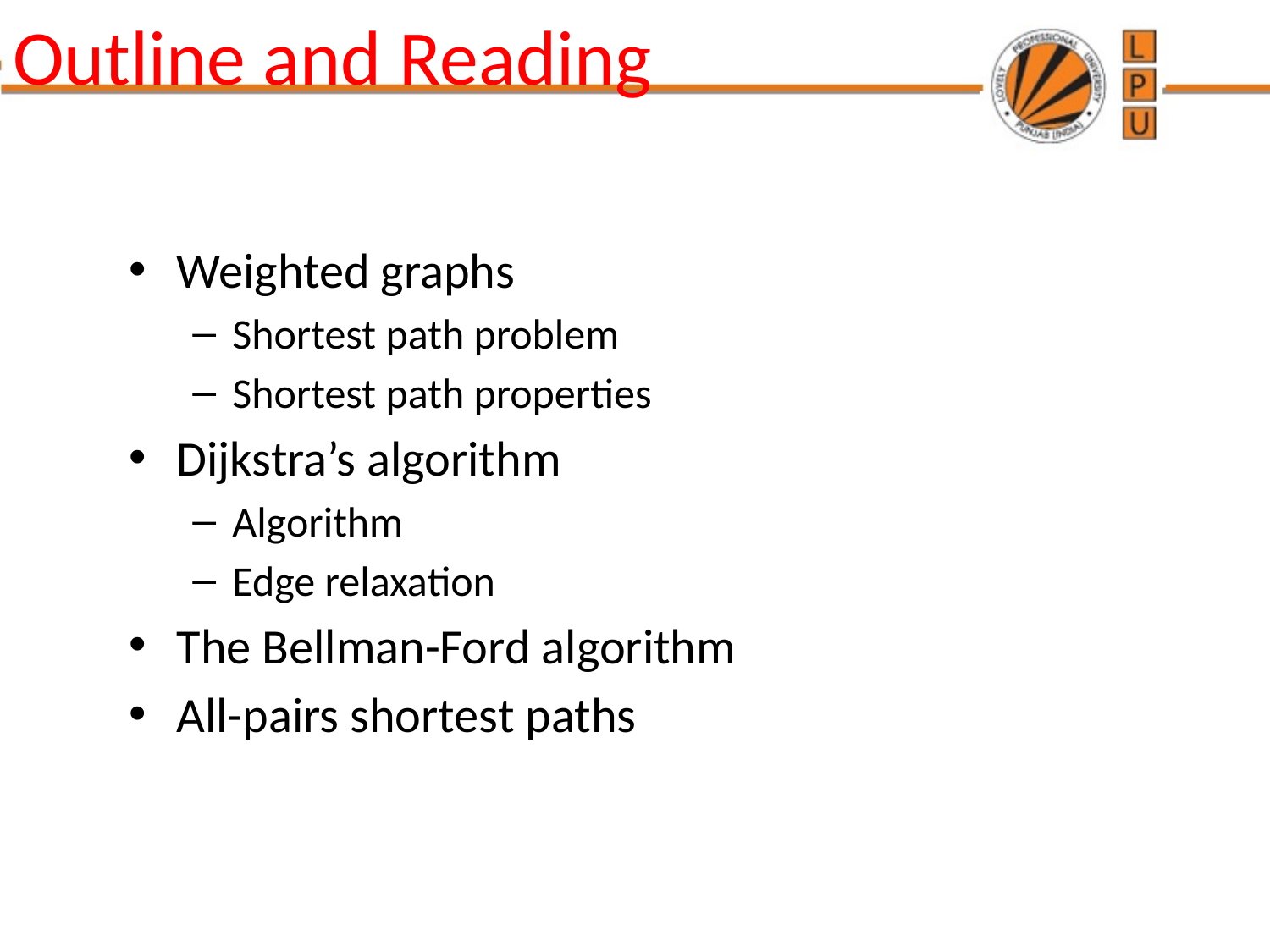

# Outline and Reading
Weighted graphs
Shortest path problem
Shortest path properties
Dijkstra’s algorithm
Algorithm
Edge relaxation
The Bellman-Ford algorithm
All-pairs shortest paths